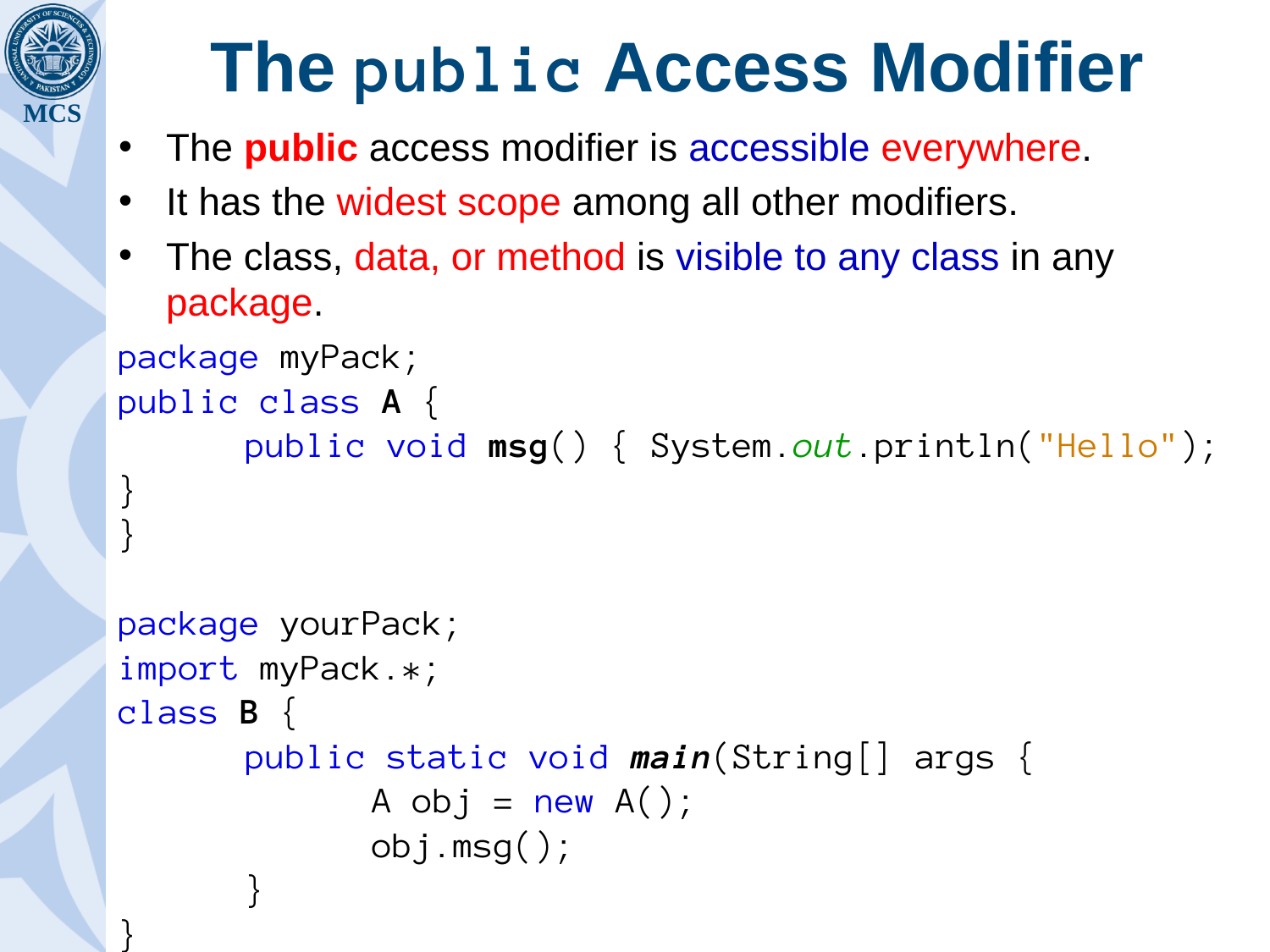

# The public Access Modifier
The public access modifier is accessible everywhere.
It has the widest scope among all other modifiers.
The class, data, or method is visible to any class in any package.
package myPack;
public class A {
	public void msg() { System.out.println("Hello"); }
}

package yourPack;
import myPack.*;
class B {
	public static void main(String[] args {
		A obj = new A();
		obj.msg();
	}
}